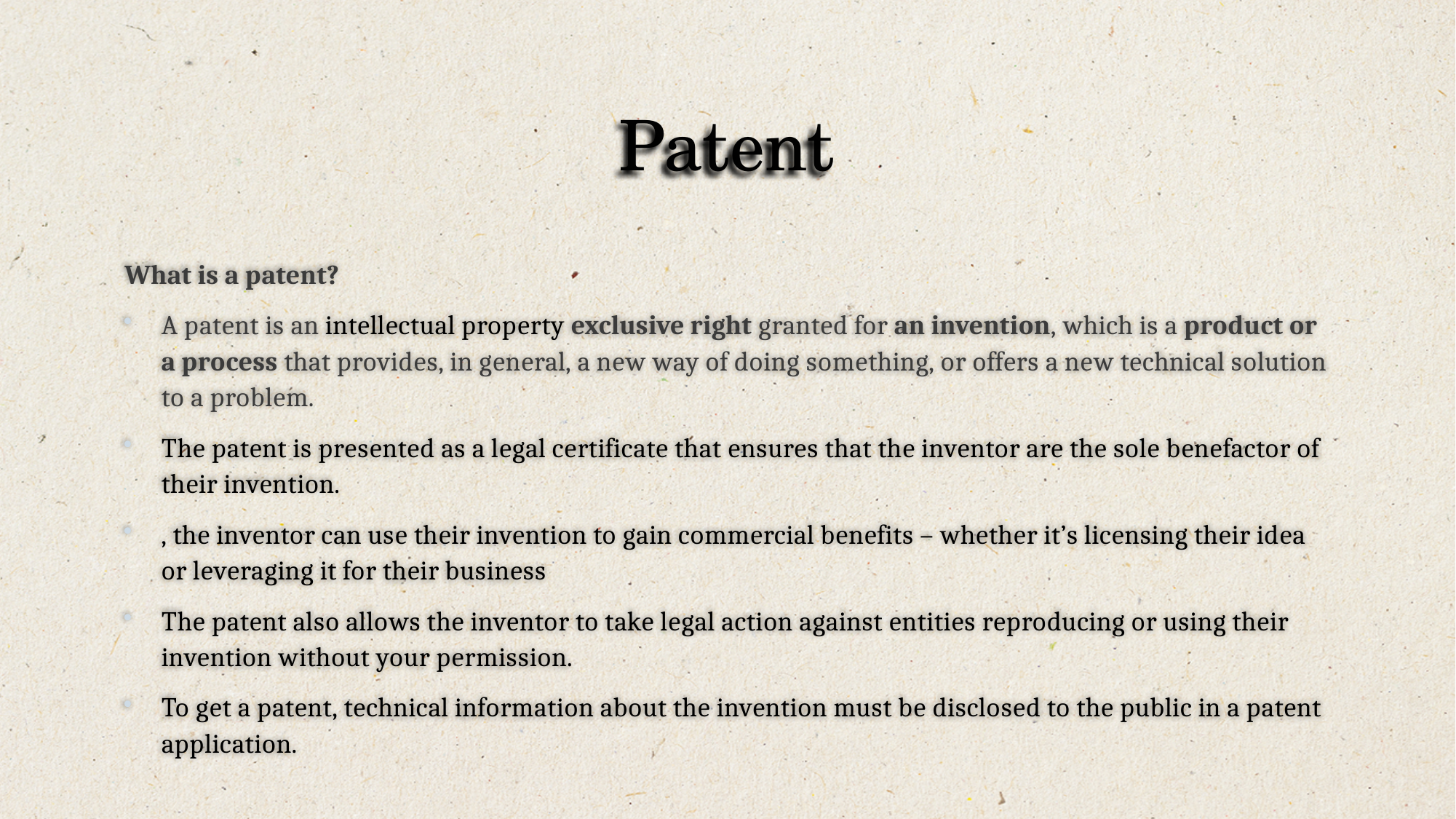

# Patent
What is a patent?
A patent is an intellectual property exclusive right granted for an invention, which is a product or a process that provides, in general, a new way of doing something, or offers a new technical solution to a problem.
The patent is presented as a legal certificate that ensures that the inventor are the sole benefactor of their invention.
, the inventor can use their invention to gain commercial benefits – whether it’s licensing their idea or leveraging it for their business
The patent also allows the inventor to take legal action against entities reproducing or using their invention without your permission.
To get a patent, technical information about the invention must be disclosed to the public in a patent application.